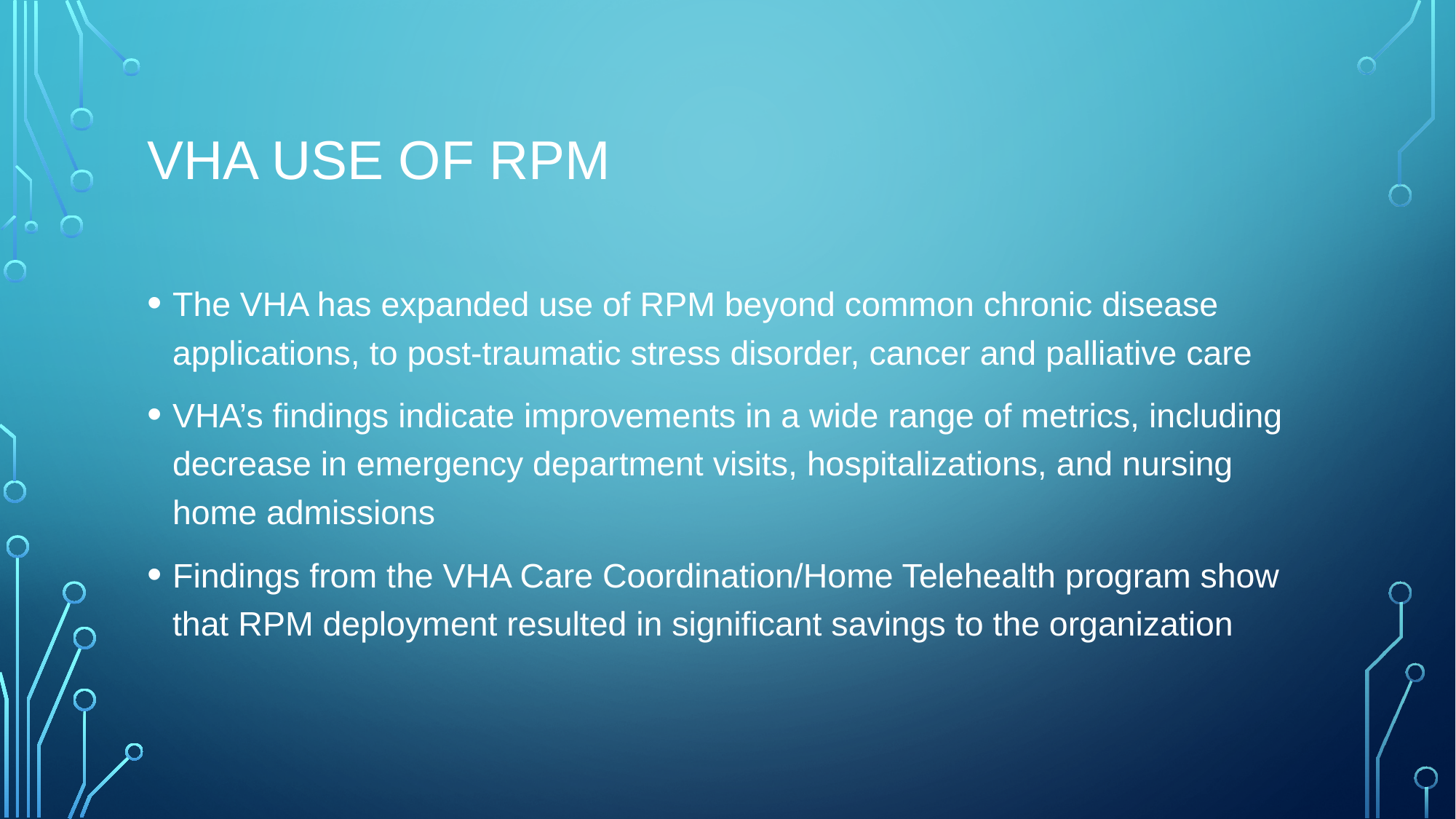

# VHA Use of RPM
The VHA has expanded use of RPM beyond common chronic disease applications, to post-traumatic stress disorder, cancer and palliative care
VHA’s findings indicate improvements in a wide range of metrics, including decrease in emergency department visits, hospitalizations, and nursing home admissions
Findings from the VHA Care Coordination/Home Telehealth program show that RPM deployment resulted in significant savings to the organization